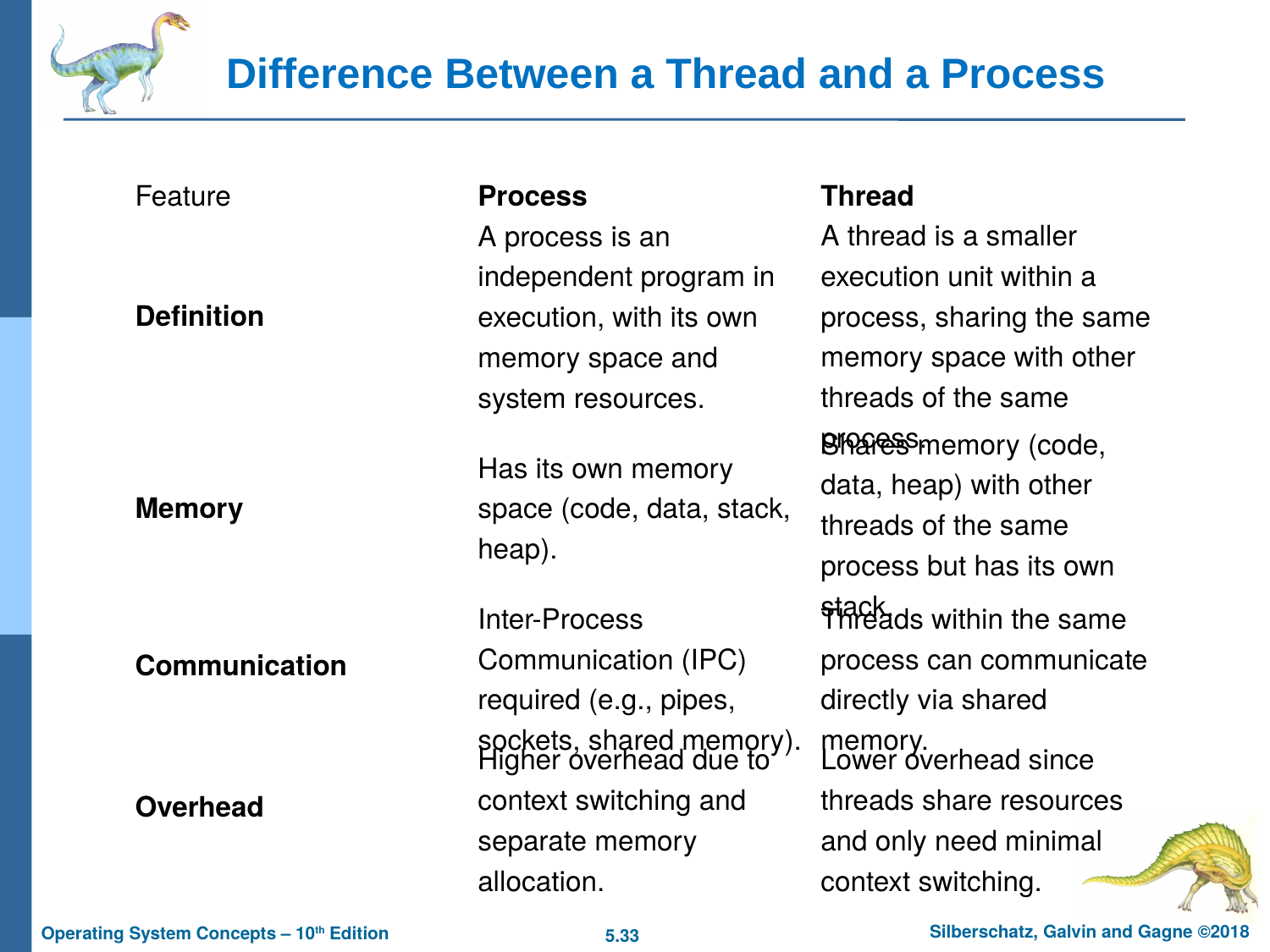

Difference Between a Thread and a Process

| Feature | Process | Thread |
| --- | --- | --- |
| Definition | A process is an independent program in execution, with its own memory space and system resources. | A thread is a smaller execution unit within a process, sharing the same memory space with other threads of the same process. |
| Memory | Has its own memory space (code, data, stack, heap). | Shares memory (code, data, heap) with other threads of the same process but has its own stack. |
| Communication | Inter-Process Communication (IPC) required (e.g., pipes, sockets, shared memory). | Threads within the same process can communicate directly via shared memory. |
| Overhead | Higher overhead due to context switching and separate memory allocation. | Lower overhead since threads share resources and only need minimal context switching. |